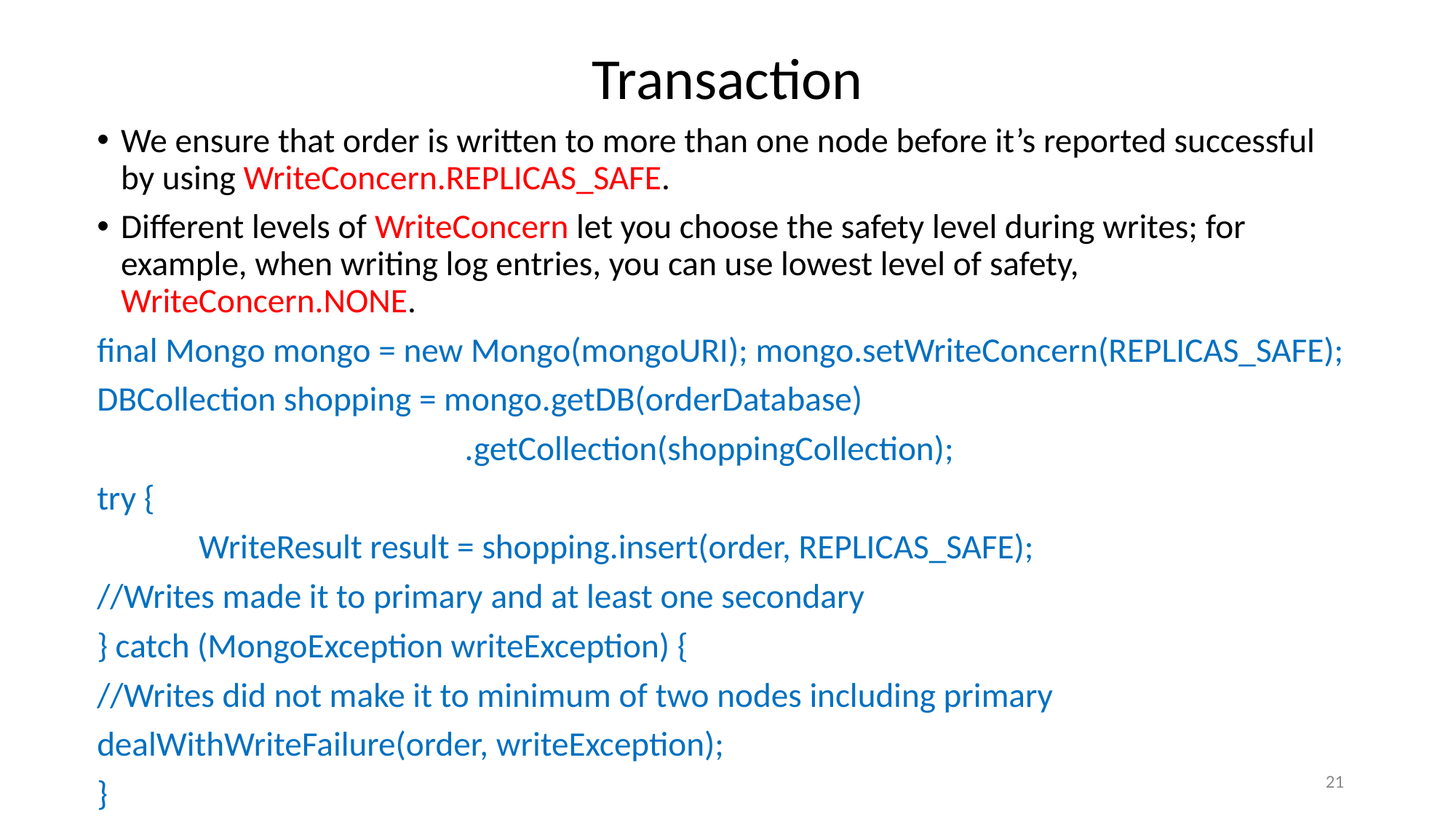

# Transaction
We ensure that order is written to more than one node before it’s reported successful by using WriteConcern.REPLICAS_SAFE.
Different levels of WriteConcern let you choose the safety level during writes; for example, when writing log entries, you can use lowest level of safety, WriteConcern.NONE.
final Mongo mongo = new Mongo(mongoURI); mongo.setWriteConcern(REPLICAS_SAFE);
DBCollection shopping = mongo.getDB(orderDatabase)
                                               .getCollection(shoppingCollection);
try {
             WriteResult result = shopping.insert(order, REPLICAS_SAFE);
//Writes made it to primary and at least one secondary
} catch (MongoException writeException) {
//Writes did not make it to minimum of two nodes including primary
dealWithWriteFailure(order, writeException);
}
21